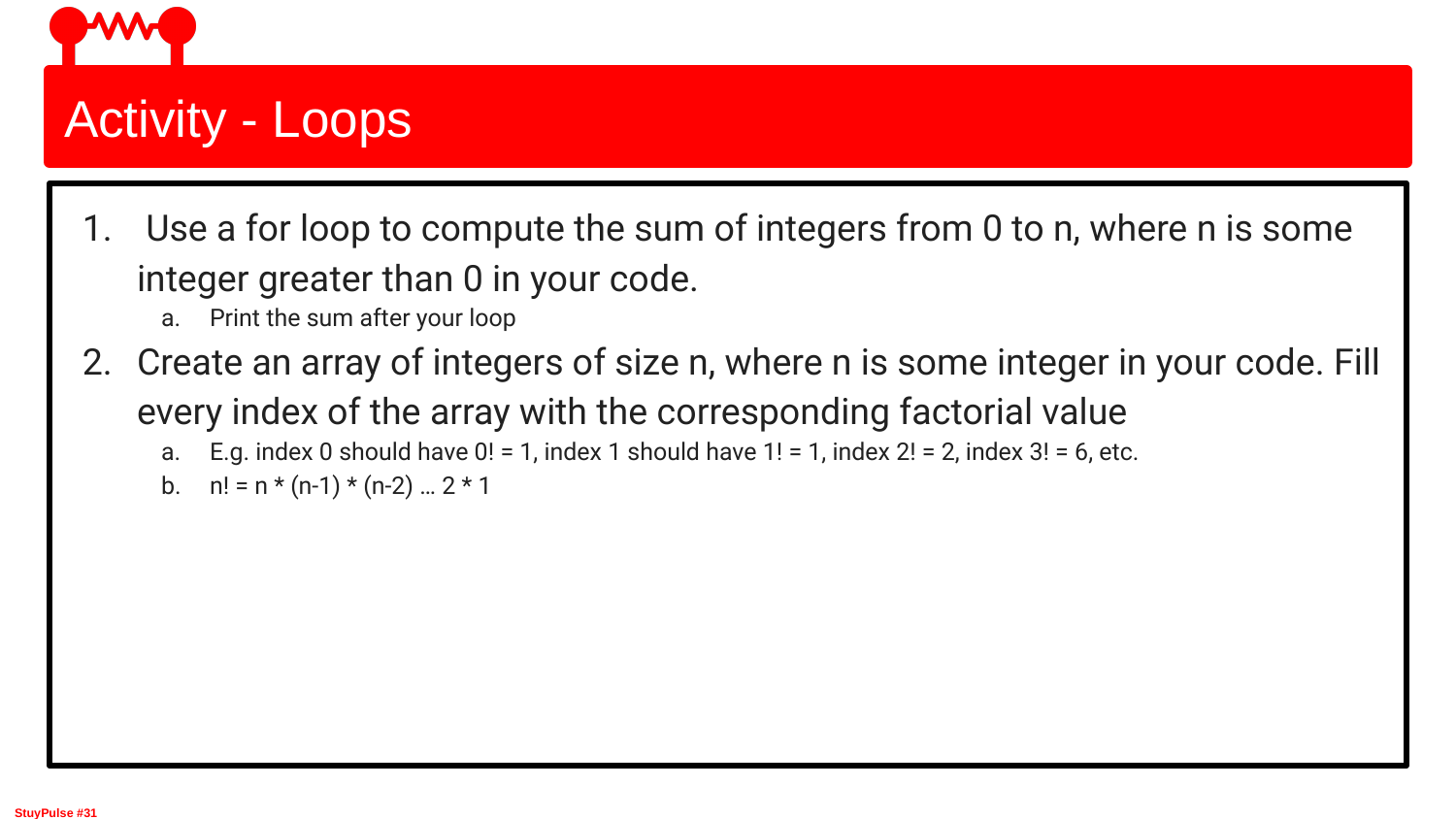

# Activity - Loops
 Use a for loop to compute the sum of integers from 0 to n, where n is some integer greater than 0 in your code.
Print the sum after your loop
Create an array of integers of size n, where n is some integer in your code. Fill every index of the array with the corresponding factorial value
E.g. index 0 should have 0! = 1, index 1 should have 1! = 1, index 2! = 2, index 3! = 6, etc.
n! = n * (n-1) * (n-2) … 2 * 1